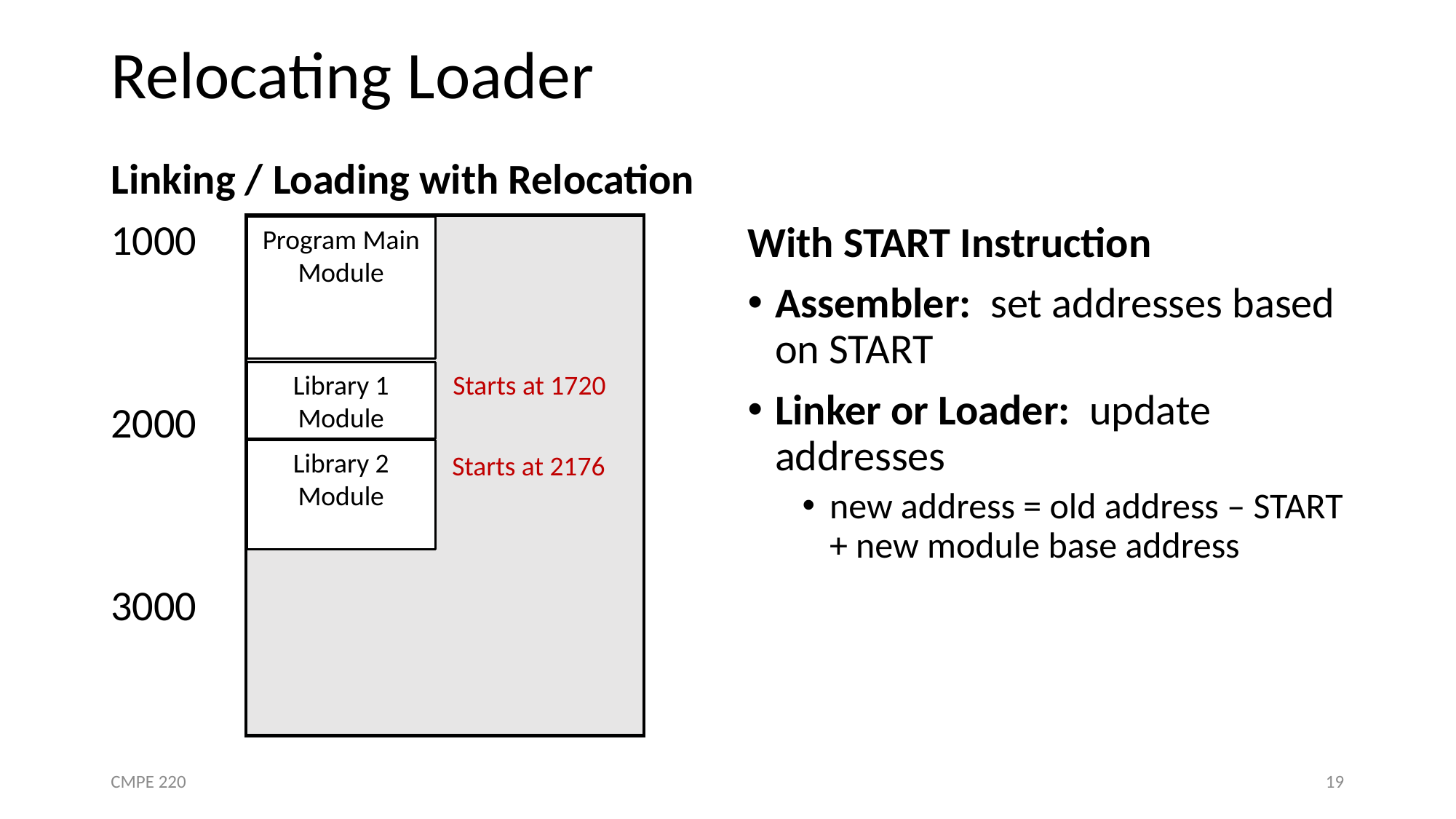

# Relocating Loader
Linking / Loading with Relocation
1000

2000

3000

With START Instruction
Assembler:  set addresses based on START
Linker or Loader:  update addresses
new address = old address – START + new module base address
Program Main Module

Starts at 1720
Library 1 Module
Library 2 Module

Starts at 2176
CMPE 220
19